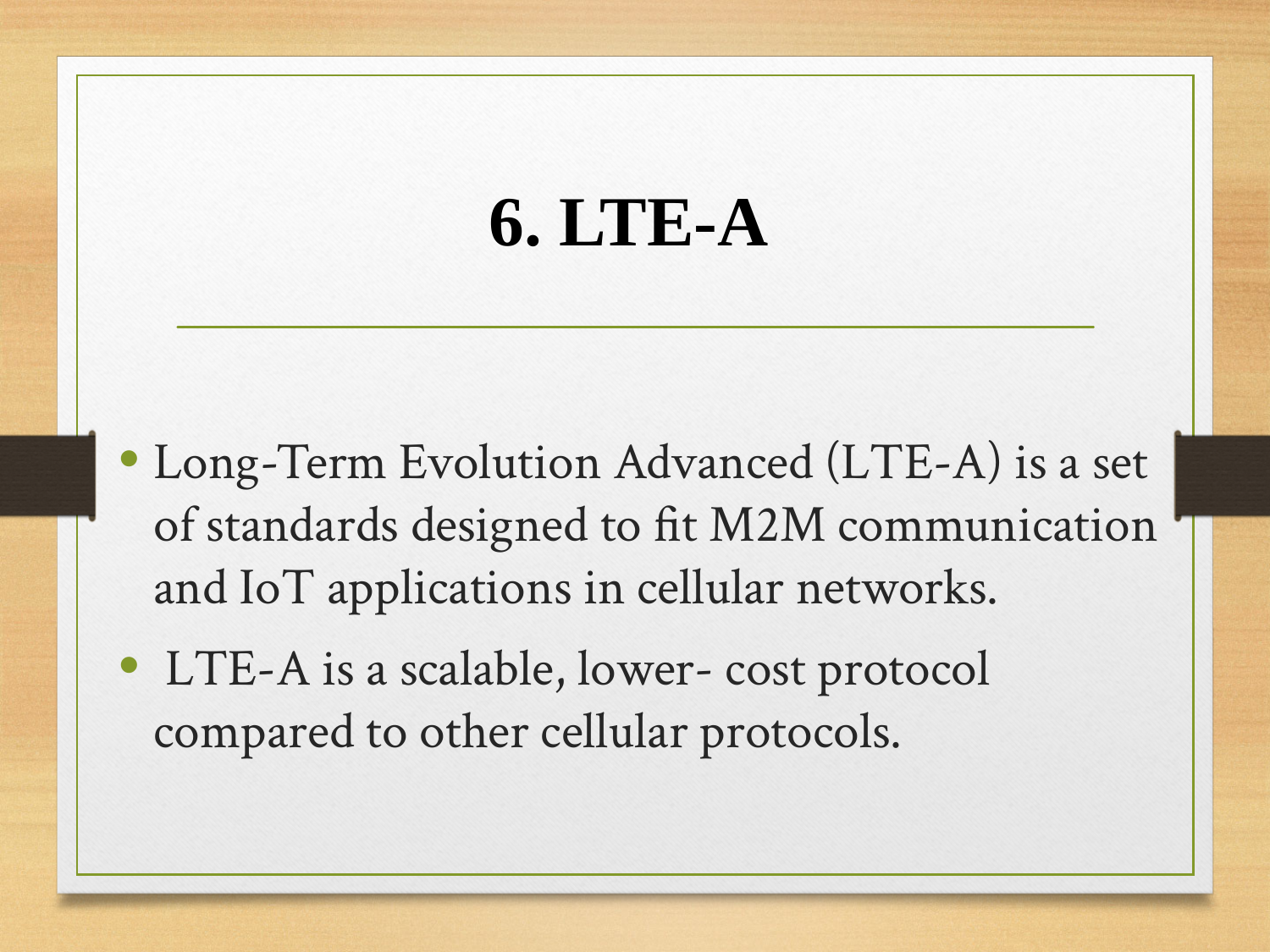

# 6. LTE-A

Long-Term Evolution Advanced (LTE-A) is a set of standards designed to fit M2M communication and IoT applications in cellular networks.
 LTE-A is a scalable, lower- cost protocol compared to other cellular protocols.